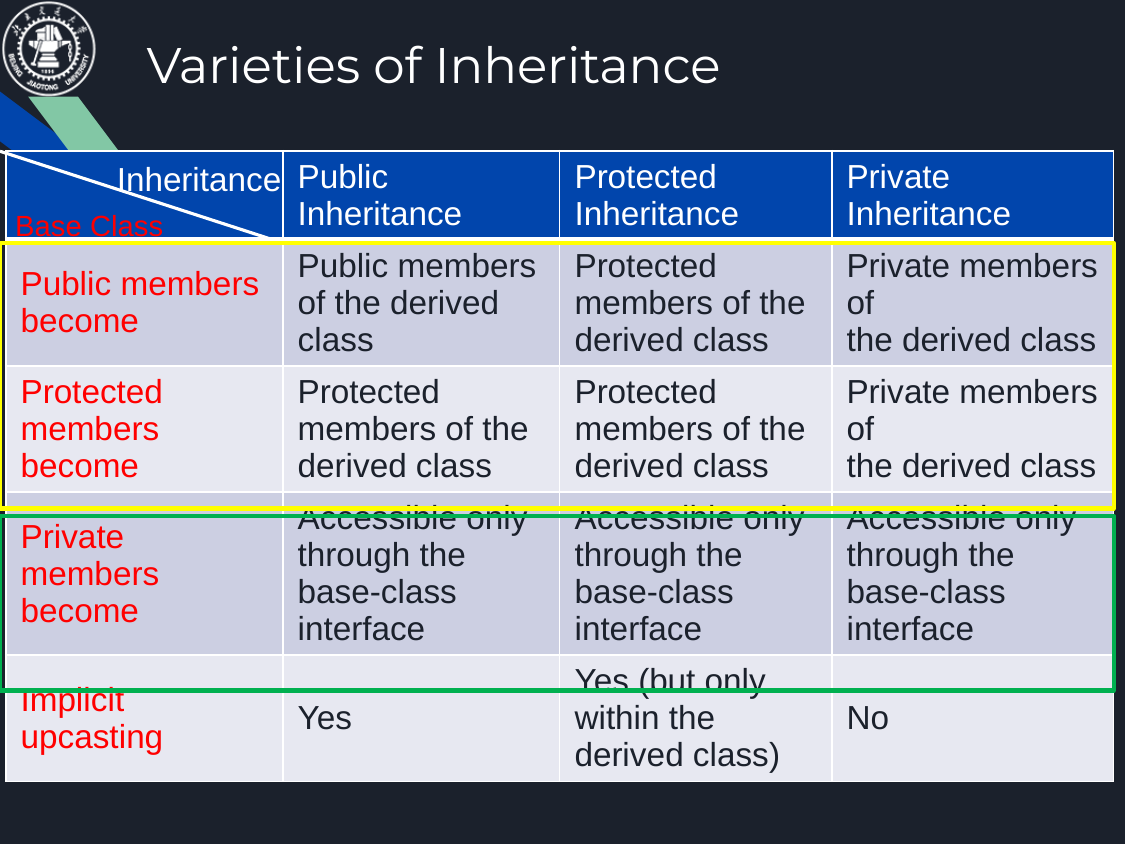

# Varieties of Inheritance
|  | Public Inheritance | Protected Inheritance | Private Inheritance |
| --- | --- | --- | --- |
| Public members become | Public members of the derived class | Protected members of the derived class | Private members of the derived class |
| Protected members become | Protected members of the derived class | Protected members of the derived class | Private members of the derived class |
| Private members become | Accessible only through the base-class interface | Accessible only through the base-class interface | Accessible only through the base-class interface |
| Implicit upcasting | Yes | Yes (but only within the derived class) | No |
Inheritance
Base Class